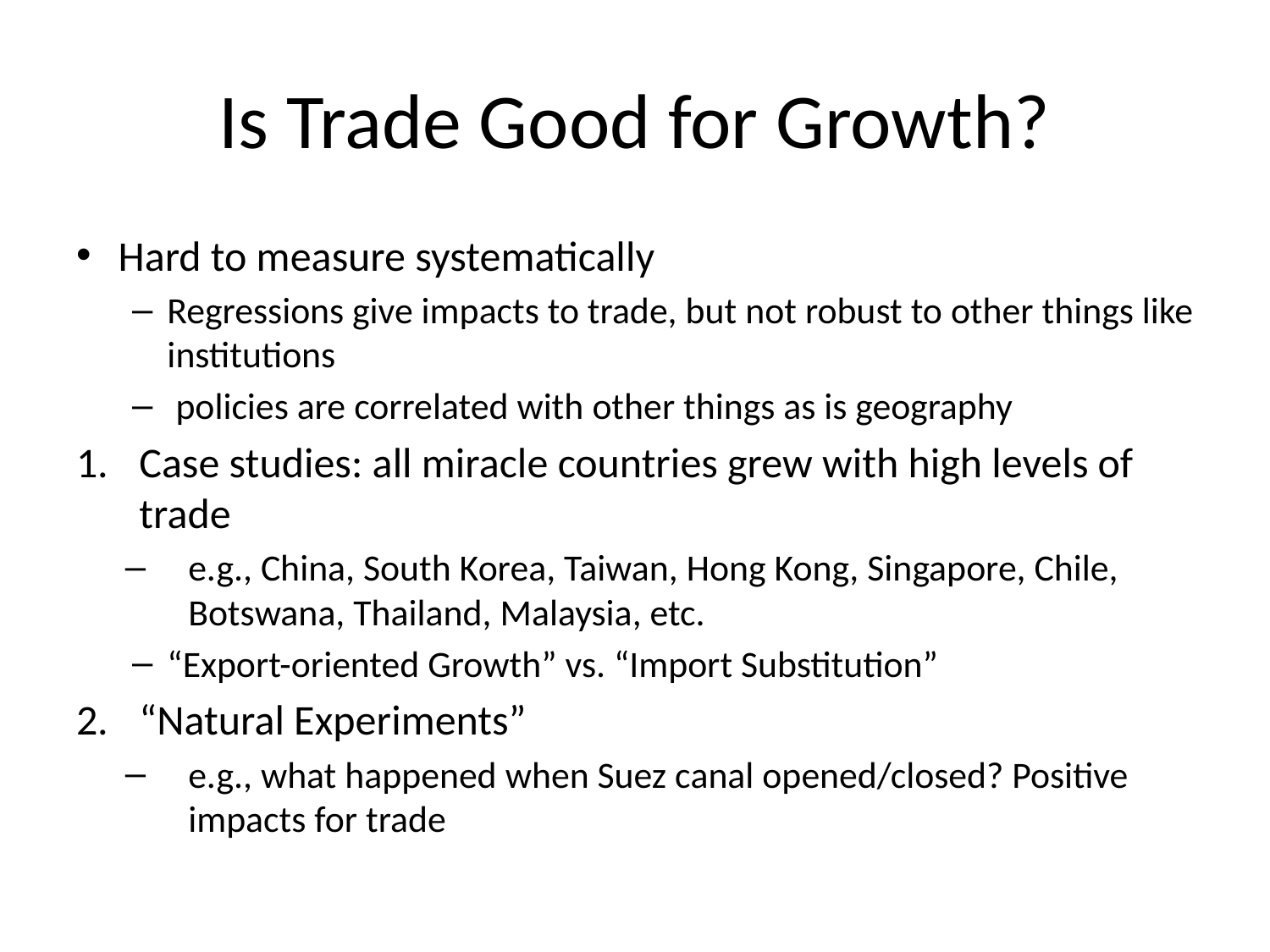

# Is Trade Good for Growth?
Hard to measure systematically
Regressions give impacts to trade, but not robust to other things like institutions
 policies are correlated with other things as is geography
Case studies: all miracle countries grew with high levels of trade
e.g., China, South Korea, Taiwan, Hong Kong, Singapore, Chile, Botswana, Thailand, Malaysia, etc.
“Export-oriented Growth” vs. “Import Substitution”
“Natural Experiments”
e.g., what happened when Suez canal opened/closed? Positive impacts for trade